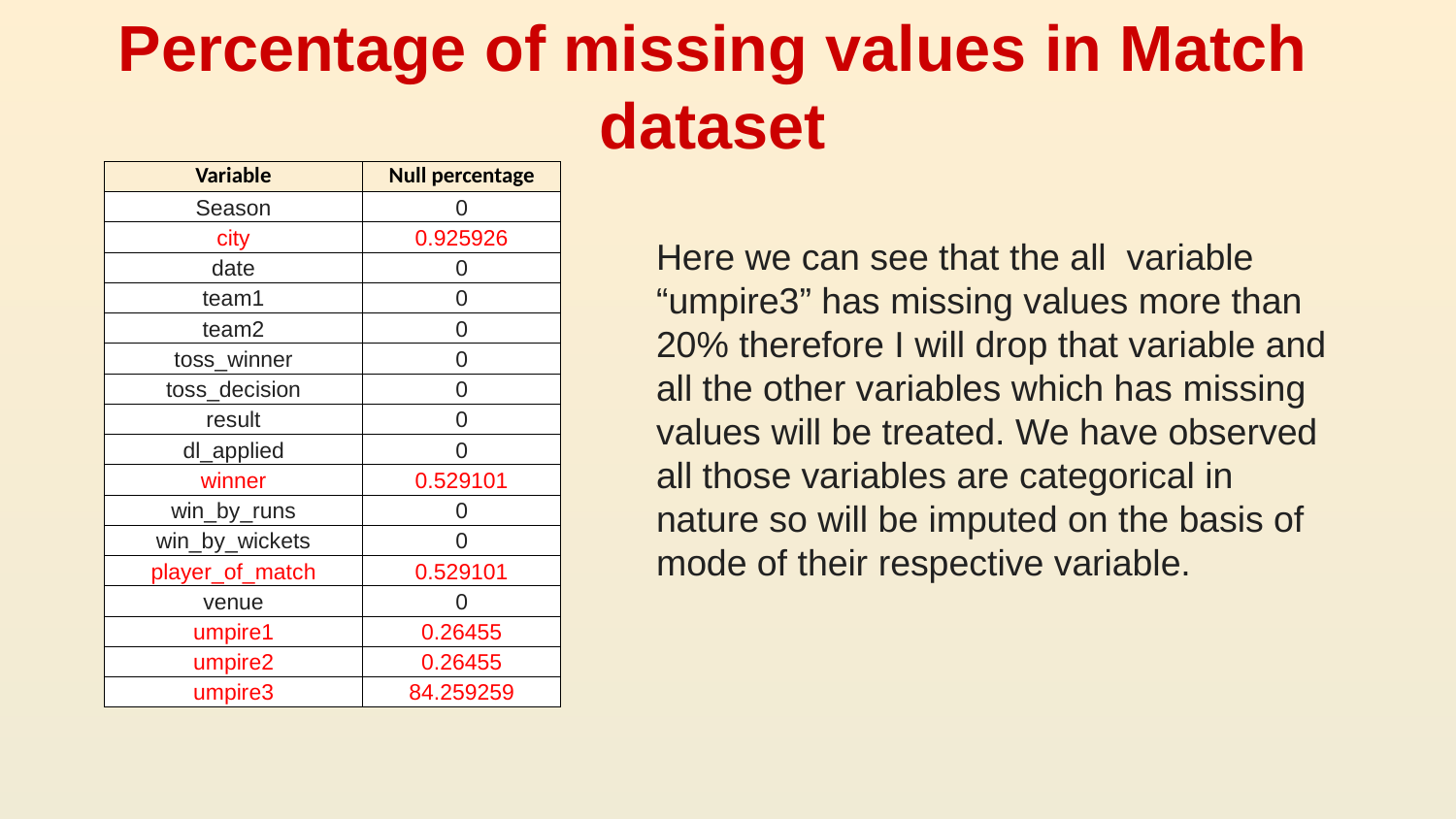

# Percentage of missing values in Match dataset
| Variable | Null percentage |
| --- | --- |
| Season | 0 |
| city | 0.925926 |
| date | 0 |
| team1 | 0 |
| team2 | 0 |
| toss\_winner | 0 |
| toss\_decision | 0 |
| result | 0 |
| dl\_applied | 0 |
| winner | 0.529101 |
| win\_by\_runs | 0 |
| win\_by\_wickets | 0 |
| player\_of\_match | 0.529101 |
| venue | 0 |
| umpire1 | 0.26455 |
| umpire2 | 0.26455 |
| umpire3 | 84.259259 |
Here we can see that the all  variable “umpire3” has missing values more than 20% therefore I will drop that variable and all the other variables which has missing values will be treated. We have observed all those variables are categorical in nature so will be imputed on the basis of mode of their respective variable.